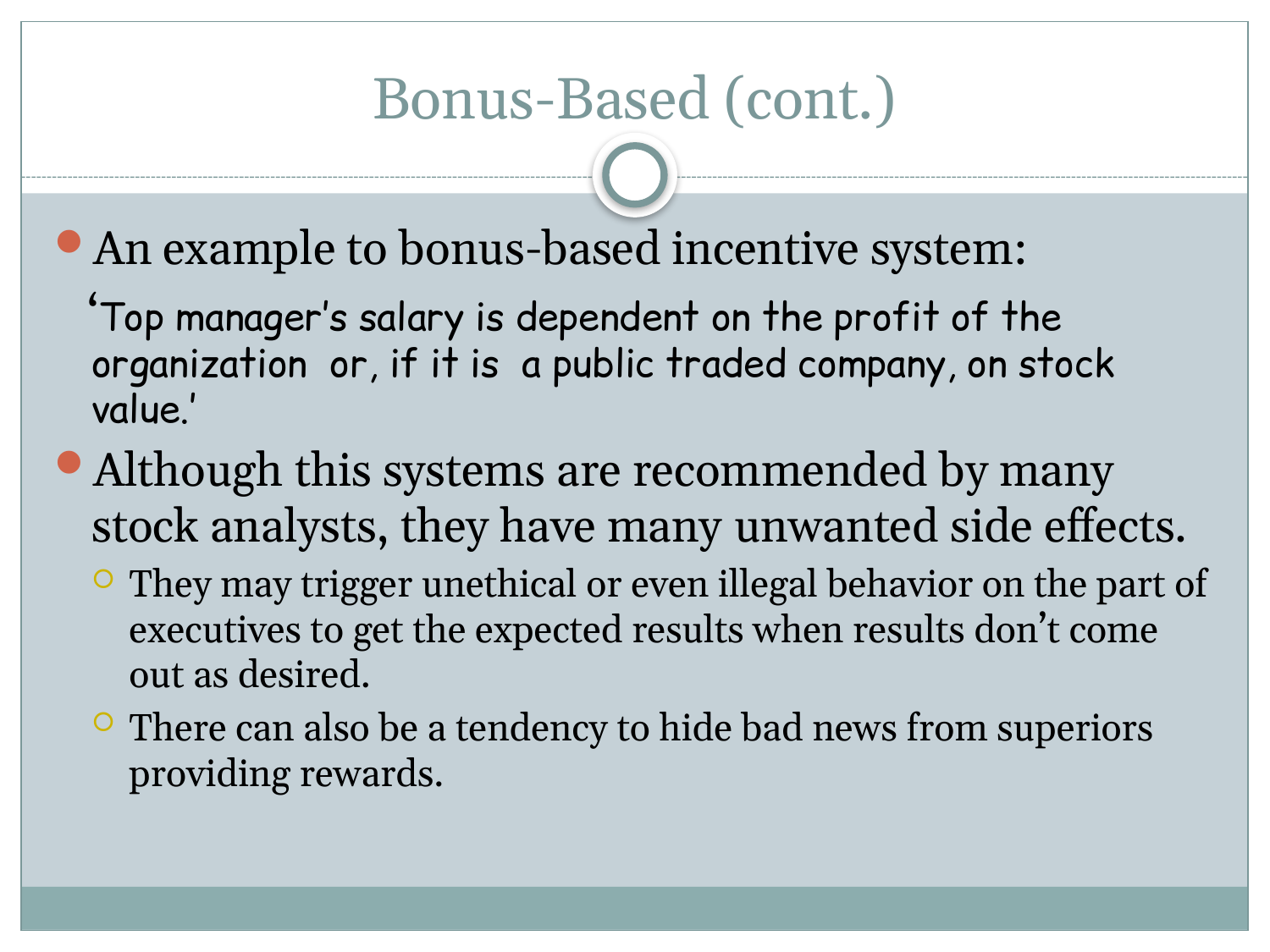

# Bonus-Based (cont.)
An example to bonus-based incentive system:
   ‘Top manager’s salary is dependent on the profit of the organization  or, if it is  a public traded company, on stock value.’
Although this systems are recommended by many stock analysts, they have many unwanted side effects.
They may trigger unethical or even illegal behavior on the part of executives to get the expected results when results don’t come out as desired.
There can also be a tendency to hide bad news from superiors providing rewards.